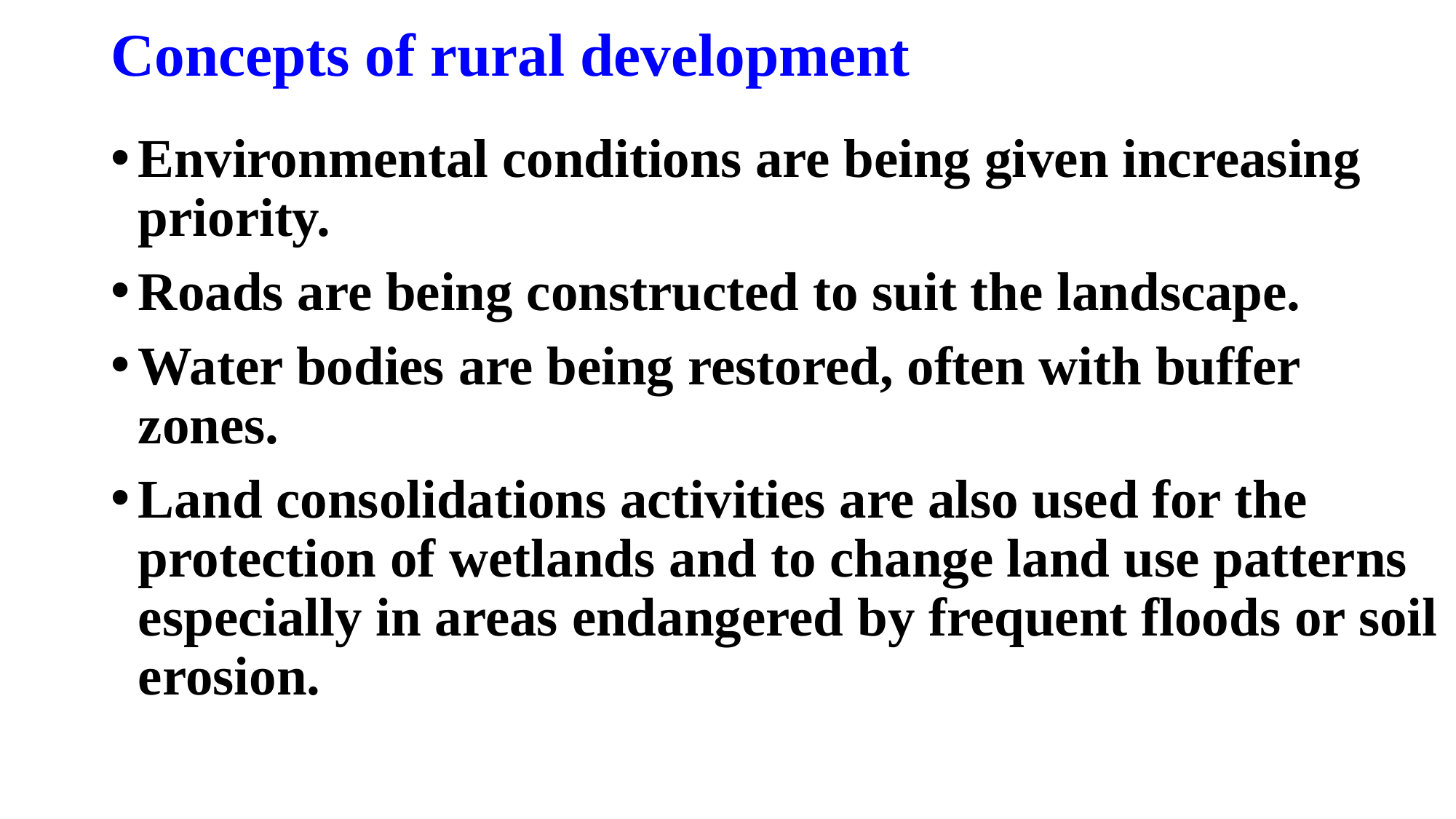

# Concepts of rural development
Environmental conditions are being given increasing priority.
Roads are being constructed to suit the landscape.
Water bodies are being restored, often with buffer zones.
Land consolidations activities are also used for the protection of wetlands and to change land use patterns especially in areas endangered by frequent floods or soil erosion.